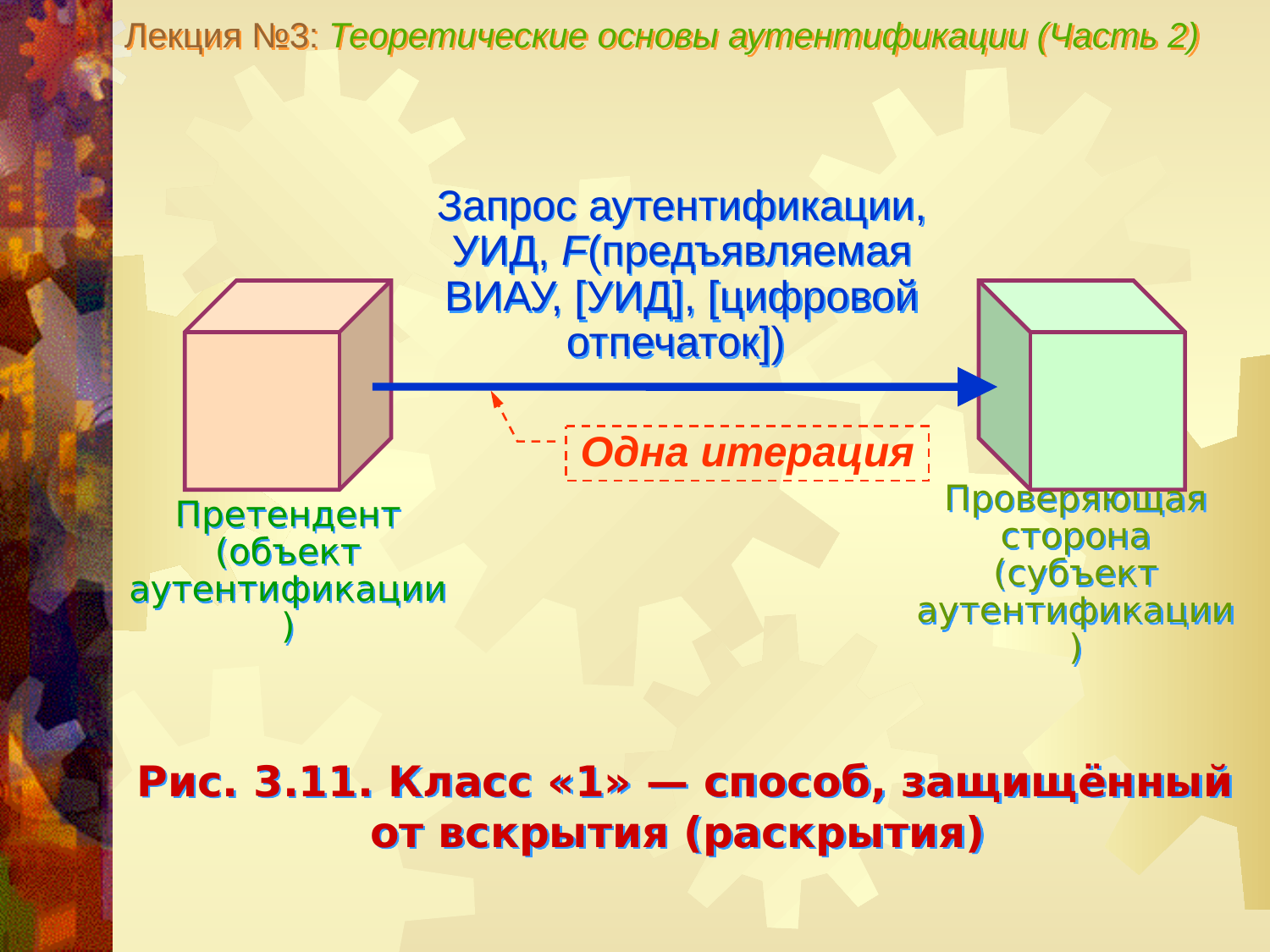

Лекция №3: Теоретические основы аутентификации (Часть 2)
Запрос аутентификации, УИД, F(предъявляемая ВИАУ, [УИД], [цифровой отпечаток])

Одна итерация
Проверяющая сторона
(субъект аутентификации)
Претендент
(объект аутентификации)
Рис. 3.11. Класс «1» — способ, защищённый от вскрытия (раскрытия)